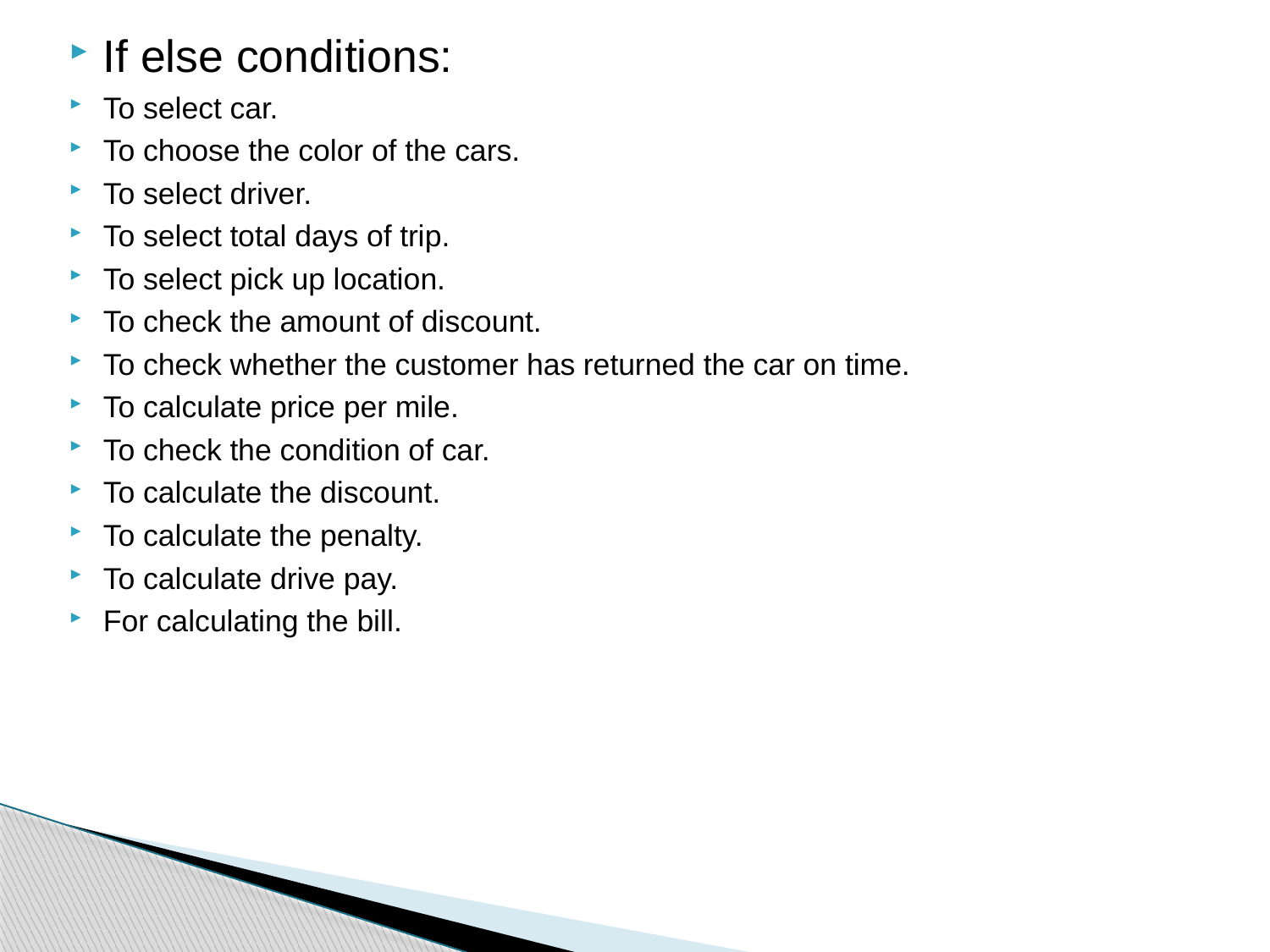

If else conditions:
To select car.
To choose the color of the cars.
To select driver.
To select total days of trip.
To select pick up location.
To check the amount of discount.
To check whether the customer has returned the car on time.
To calculate price per mile.
To check the condition of car.
To calculate the discount.
To calculate the penalty.
To calculate drive pay.
For calculating the bill.